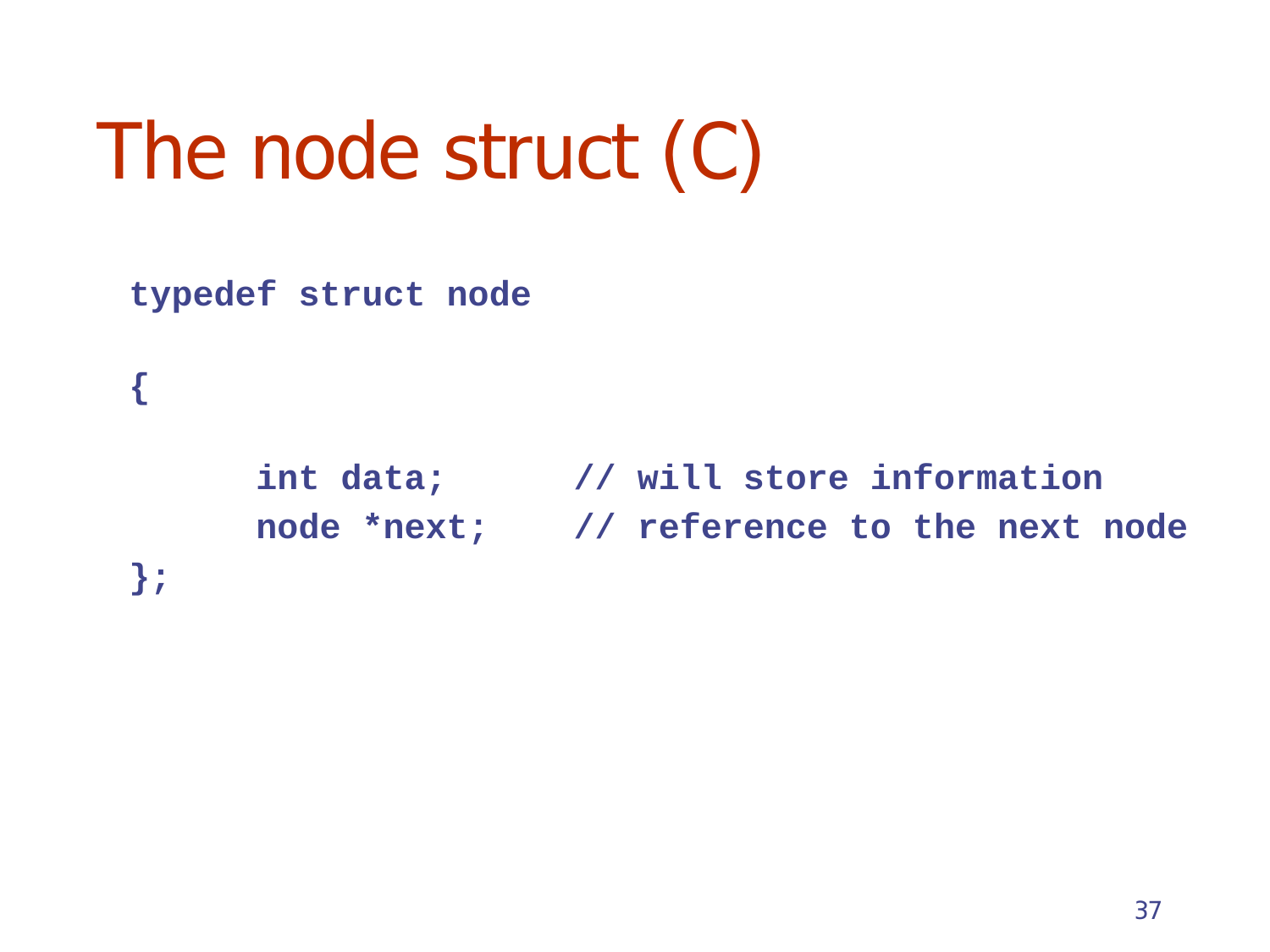

# The node struct (C)
typedef struct node
{
      int data;      // will store information
      node *next;    // reference to the next node
};

37